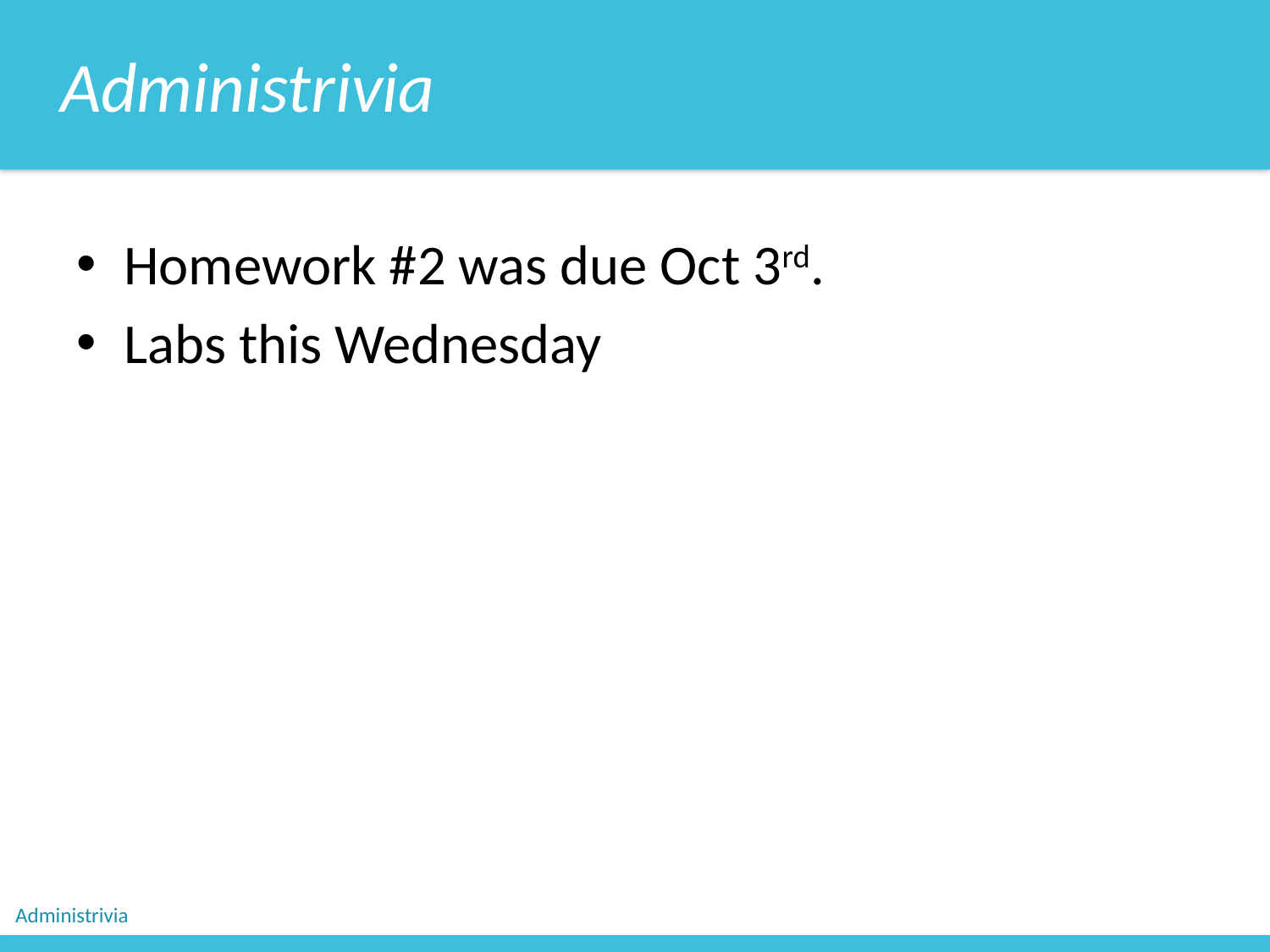

Administrivia
Homework #2 was due Oct 3rd.
Labs this Wednesday
Administrivia